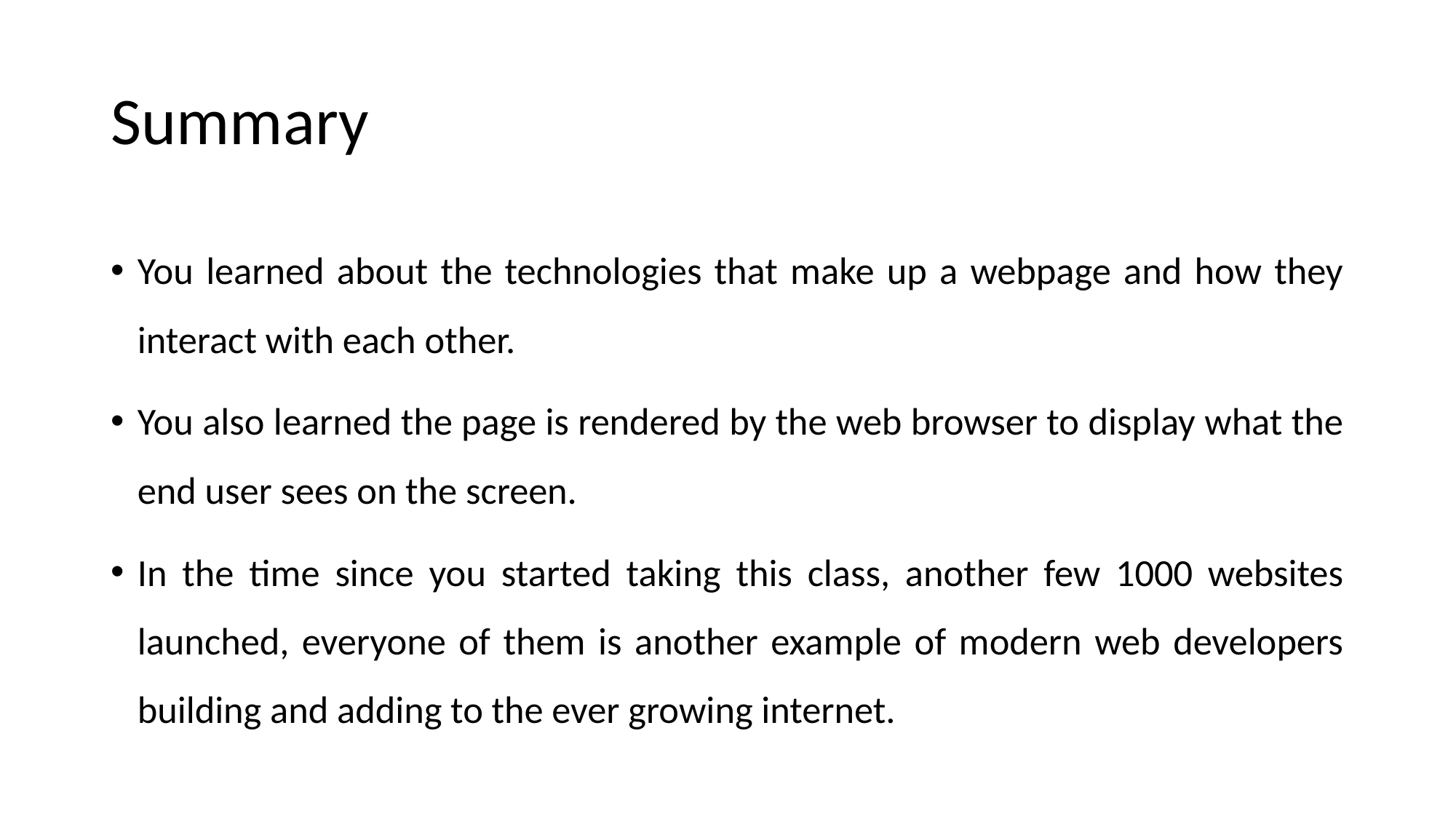

# Summary
You learned about the technologies that make up a webpage and how they interact with each other.
You also learned the page is rendered by the web browser to display what the end user sees on the screen.
In the time since you started taking this class, another few 1000 websites launched, everyone of them is another example of modern web developers building and adding to the ever growing internet.